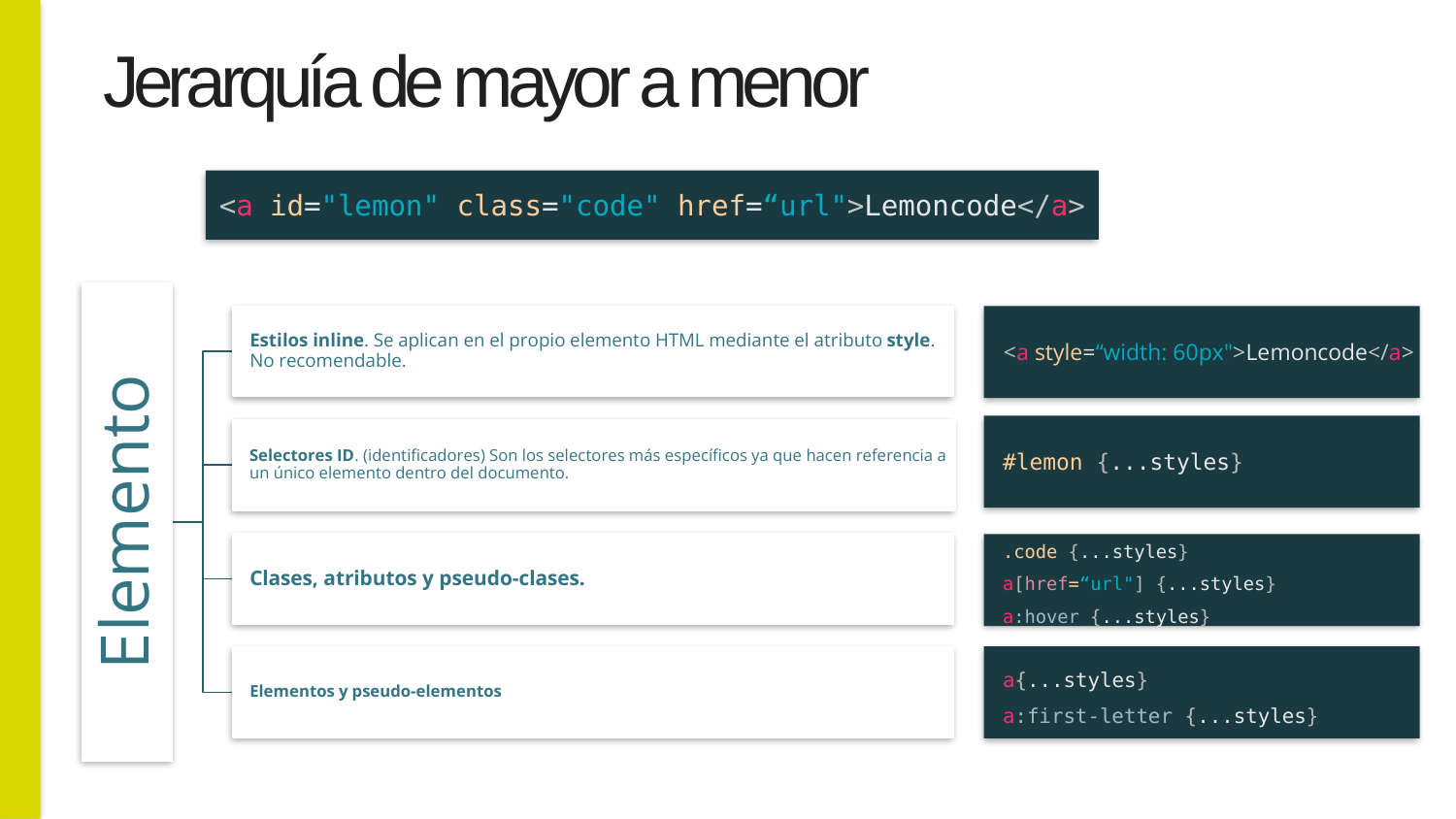

# Jerarquía de mayor a menor

<a id="lemon" class="code" href=“url">Lemoncode</a>

Elemento
Estilos inline. Se aplican en el propio elemento HTML mediante el atributo style. No recomendable.
Selectores ID. (identificadores) Son los selectores más específicos ya que hacen referencia a un único elemento dentro del documento.
Clases, atributos y pseudo-clases.
Elementos y pseudo-elementos

<a style=“width: 60px">Lemoncode</a>

#lemon {...styles}
.code {...styles}
a[href=“url"] {...styles}
a:hover {...styles}

a{...styles}
a:first-letter {...styles}